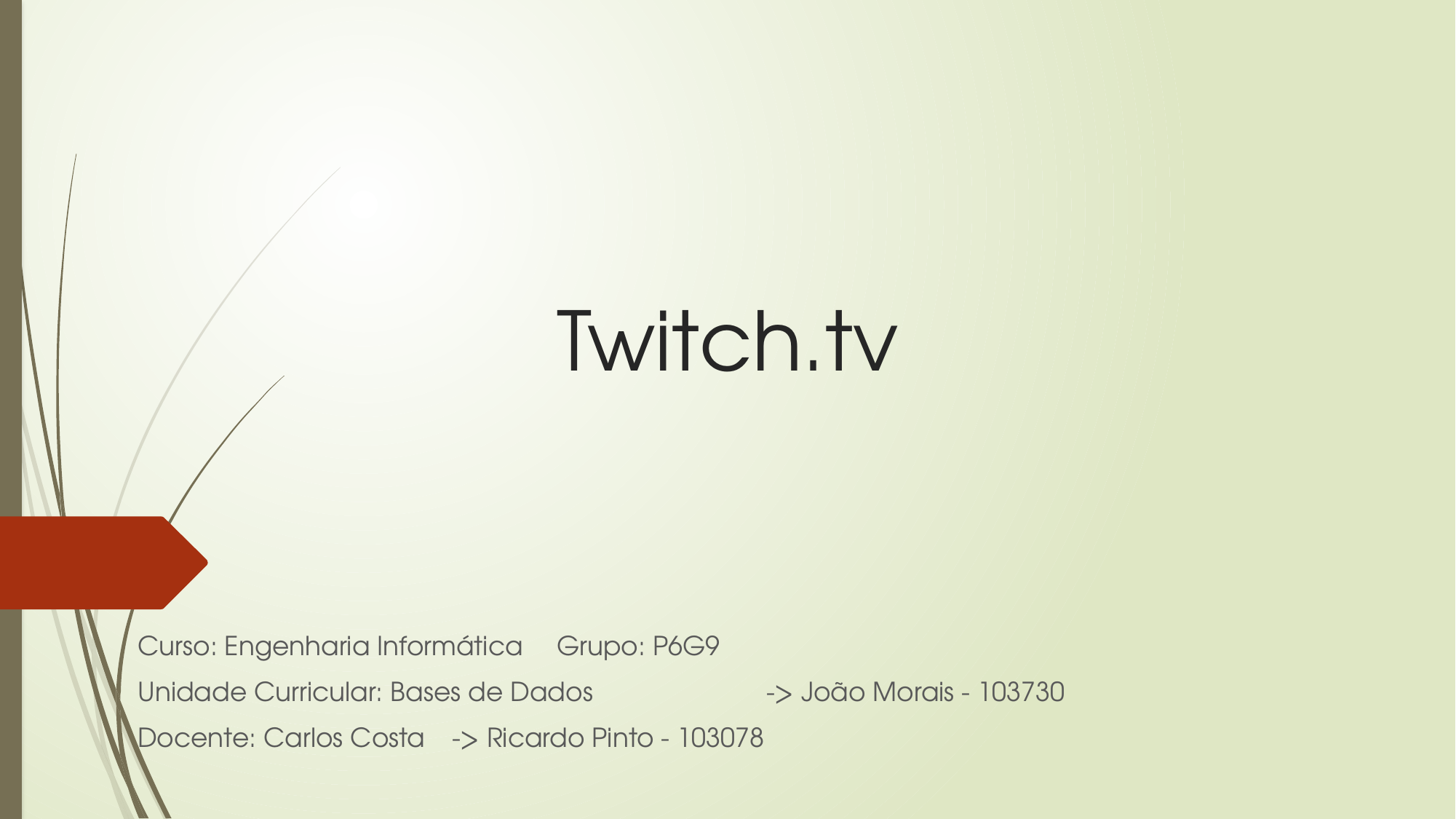

# Twitch.tv
Curso: Engenharia Informática								Grupo: P6G9
Unidade Curricular: Bases de Dados								-> João Morais - 103730
Docente: Carlos Costa											-> Ricardo Pinto - 103078